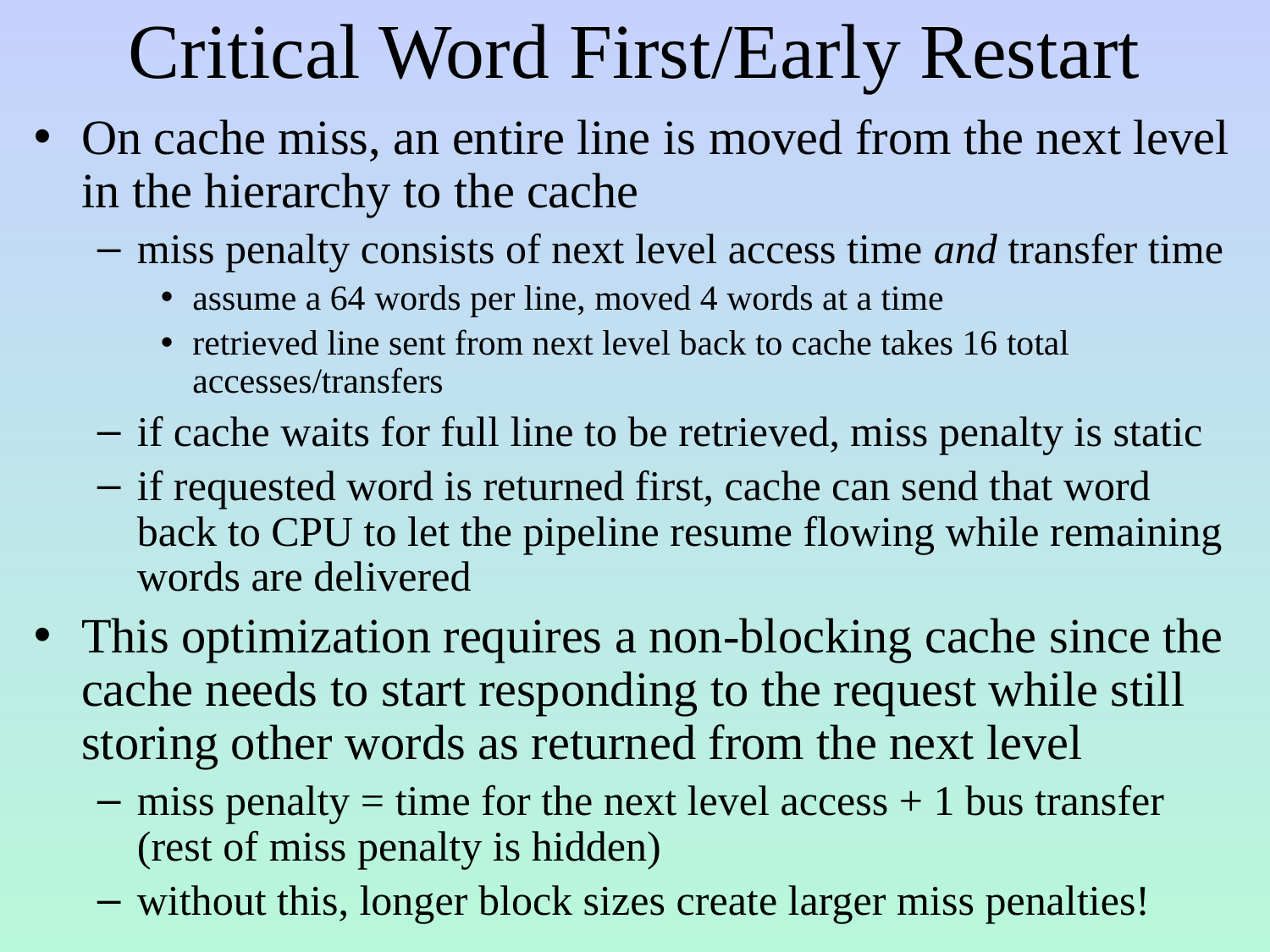

# Critical Word First/Early Restart
On cache miss, an entire line is moved from the next level in the hierarchy to the cache
miss penalty consists of next level access time and transfer time
assume a 64 words per line, moved 4 words at a time
retrieved line sent from next level back to cache takes 16 total accesses/transfers
if cache waits for full line to be retrieved, miss penalty is static
if requested word is returned first, cache can send that word back to CPU to let the pipeline resume flowing while remaining words are delivered
This optimization requires a non-blocking cache since the cache needs to start responding to the request while still storing other words as returned from the next level
miss penalty = time for the next level access + 1 bus transfer (rest of miss penalty is hidden)
without this, longer block sizes create larger miss penalties!